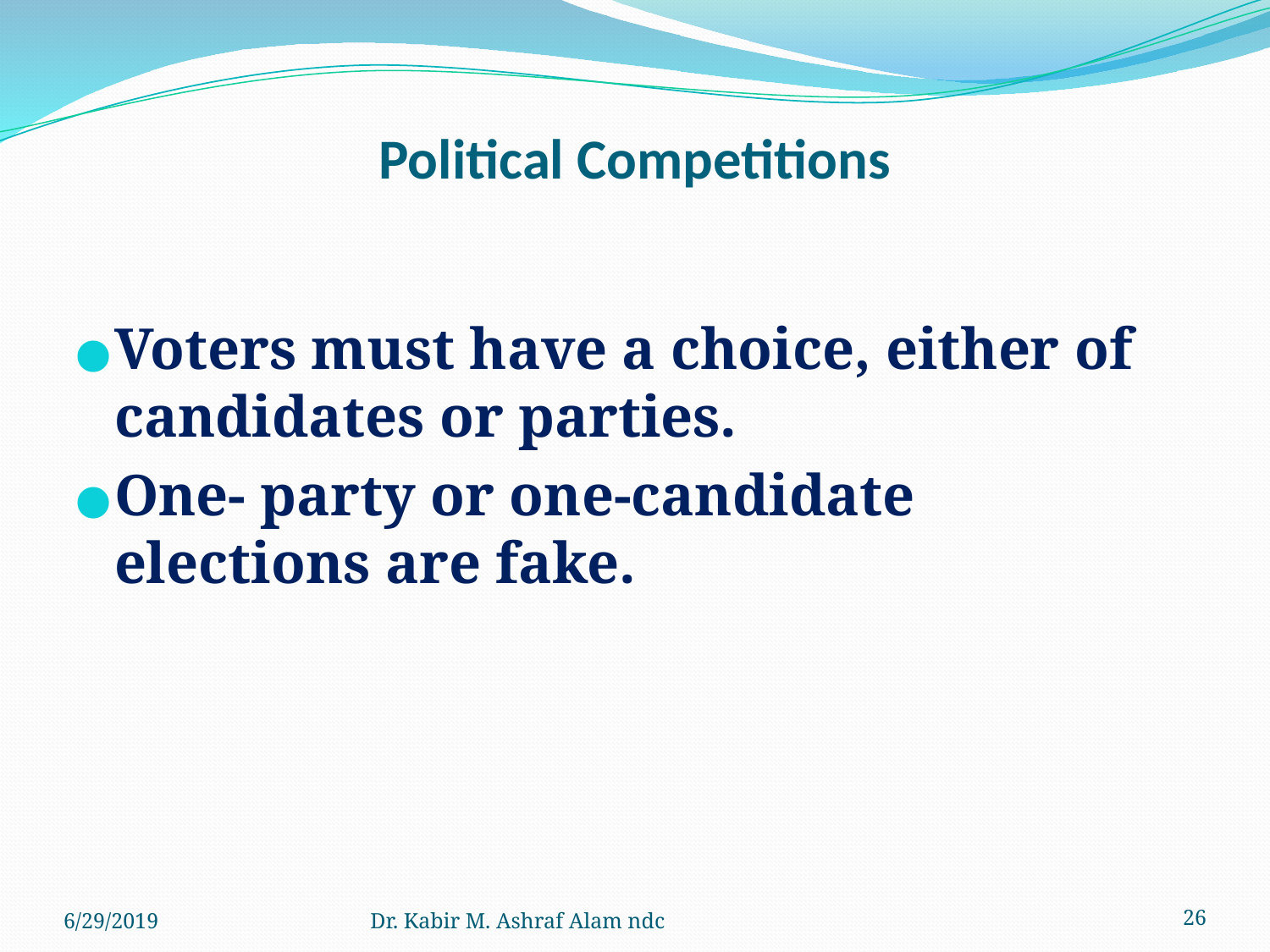

# Political Competitions
Voters must have a choice, either of candidates or parties.
One- party or one-candidate  elections are fake.

6/29/2019
Dr. Kabir M. Ashraf Alam ndc
26